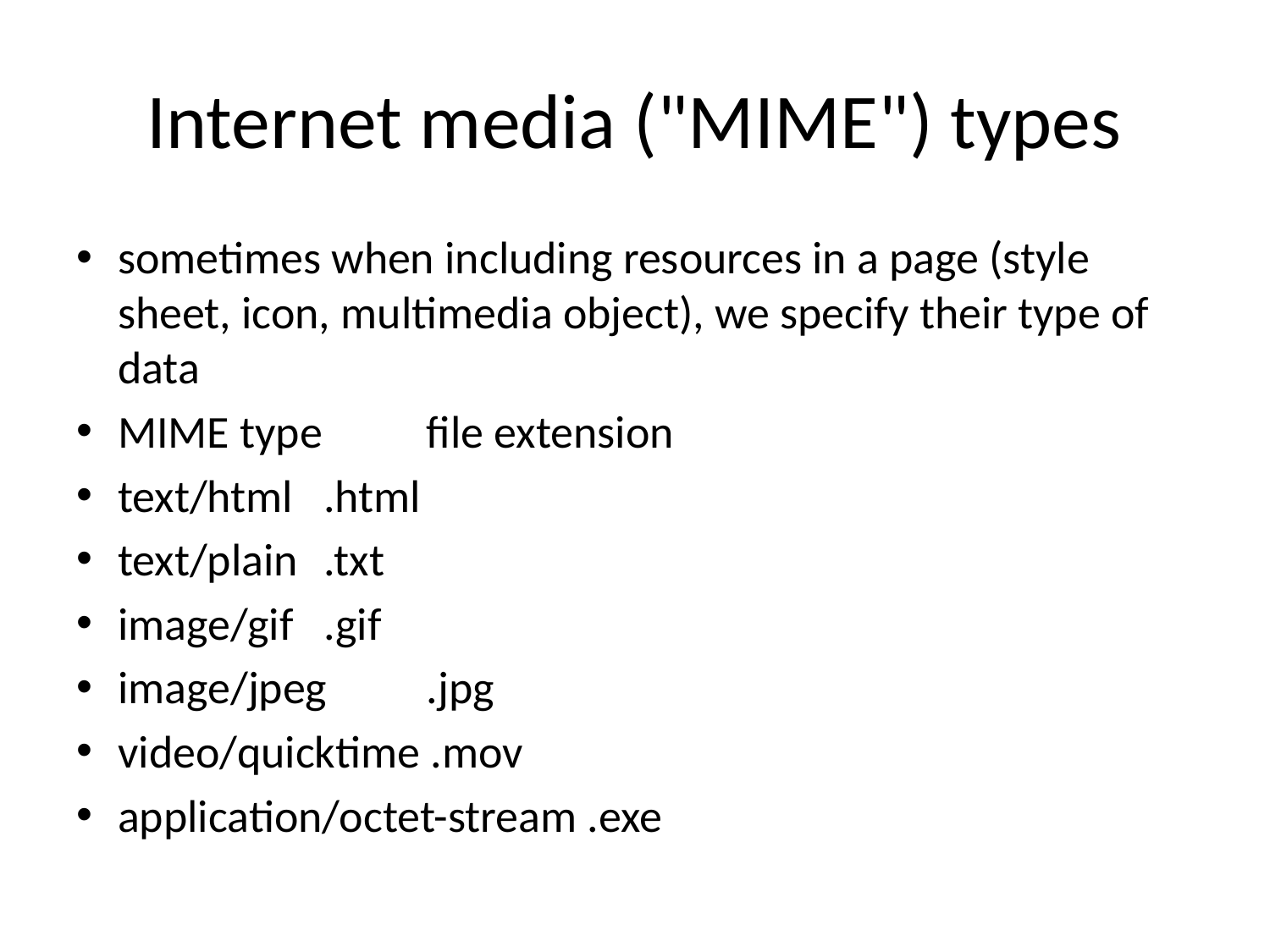

# Internet media ("MIME") types
sometimes when including resources in a page (style sheet, icon, multimedia object), we specify their type of data
MIME type 	file extension
text/html 	.html
text/plain 	.txt
image/gif 	.gif
image/jpeg 	.jpg
video/quicktime .mov
application/octet-stream .exe